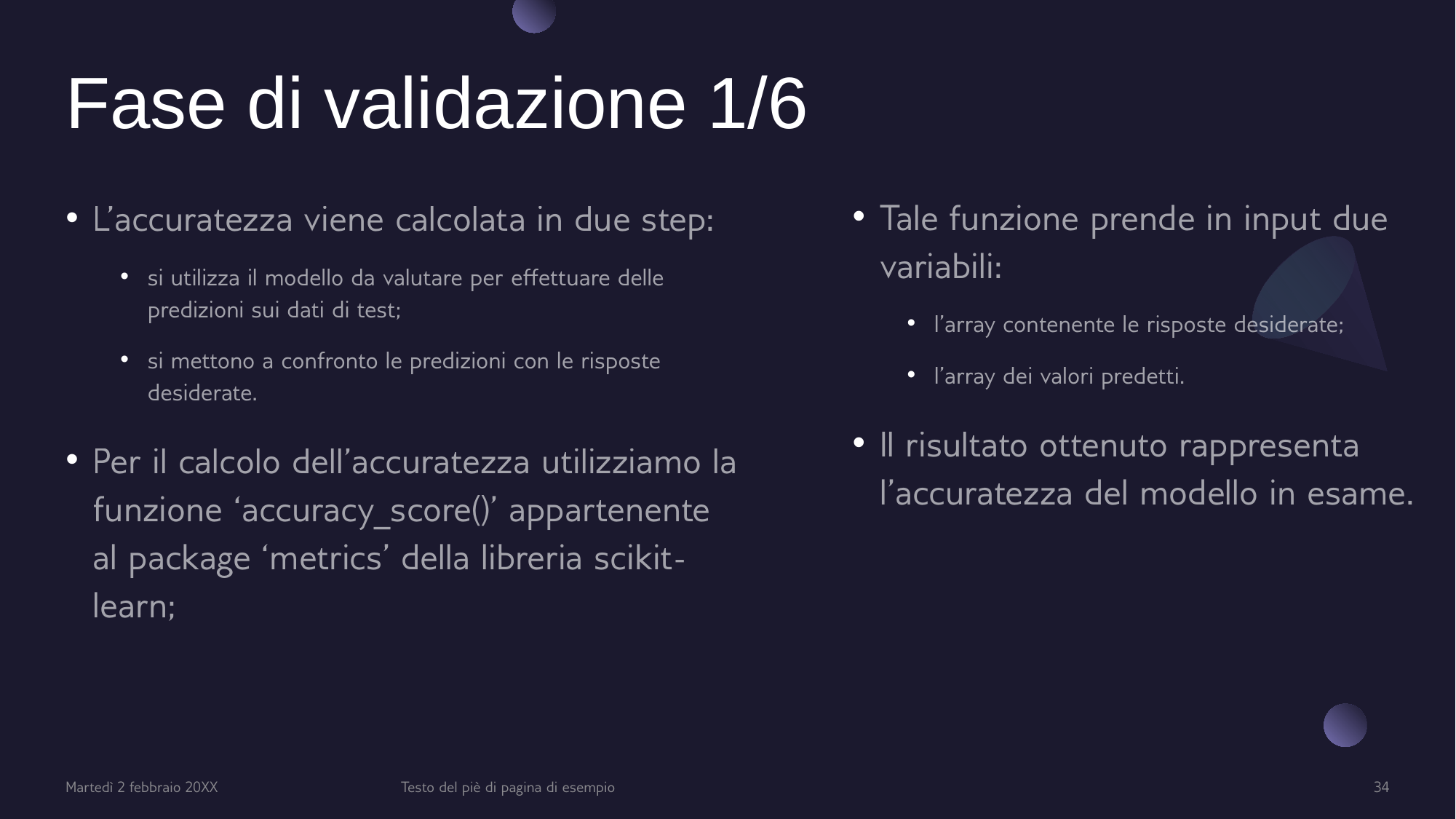

# Fase di validazione 1/6
Tale funzione prende in input due variabili:
l’array contenente le risposte desiderate;
l’array dei valori predetti.
Il risultato ottenuto rappresenta l’accuratezza del modello in esame.

L’accuratezza viene calcolata in due step:
si utilizza il modello da valutare per effettuare delle predizioni sui dati di test;
si mettono a confronto le predizioni con le risposte desiderate.
Per il calcolo dell’accuratezza utilizziamo la funzione ‘accuracy_score()’ appartenente al package ‘metrics’ della libreria scikit-learn;

Martedì 2 febbraio 20XX
Testo del piè di pagina di esempio
34